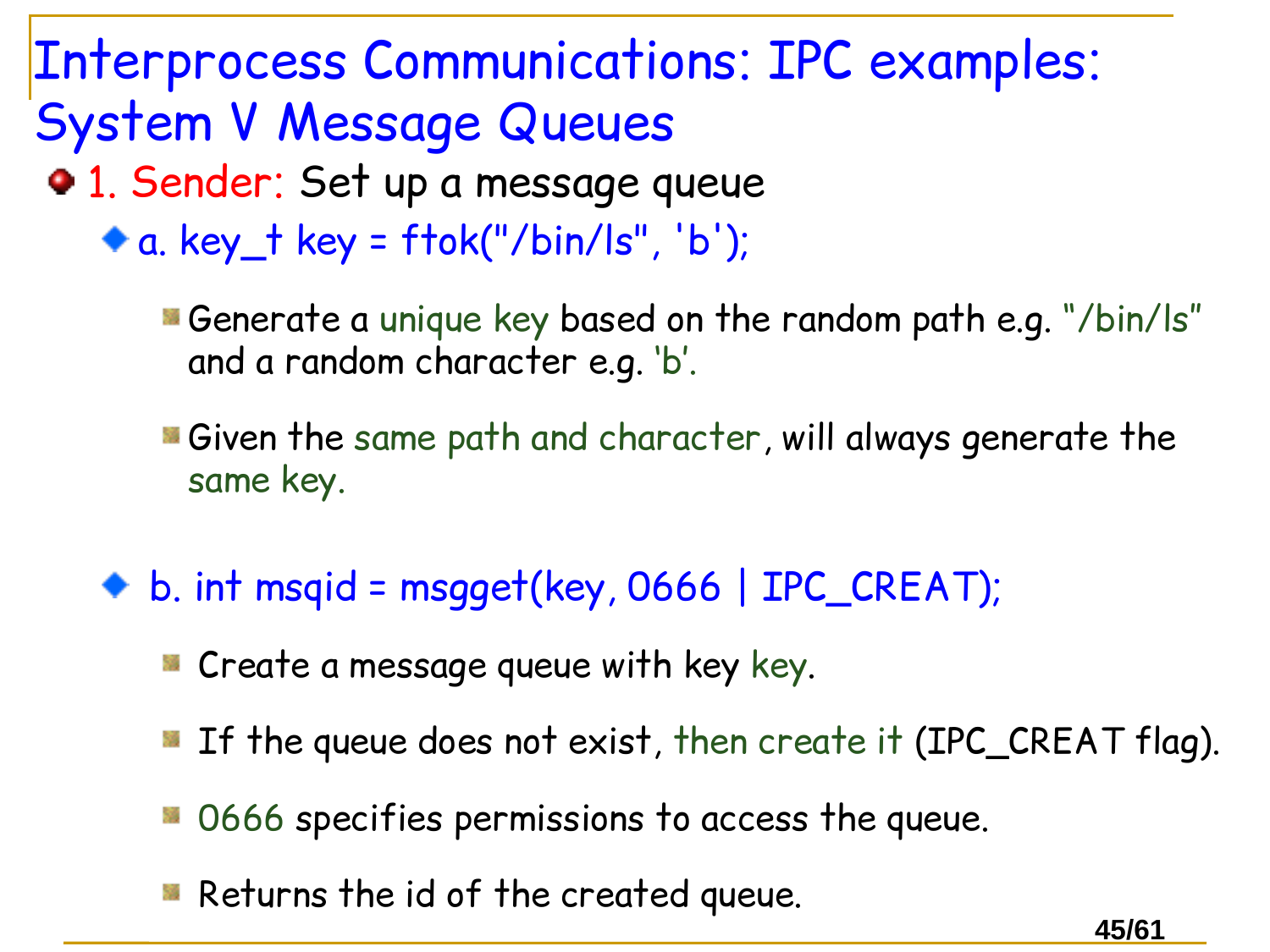

# Interprocess Communications: IPC examples: System V Message Queues
1. Sender: Set up a message queue

a. key_t key = ftok("/bin/ls", 'b');

Generate a unique key based on the random path e.g. “/bin/ls” and a random character e.g. ‘b’.

Given the same path and character, will always generate the same key.

 b. int msqid = msgget(key, 0666 | IPC_CREAT);

 Create a message queue with key key.

 If the queue does not exist, then create it (IPC_CREAT flag).

 0666 specifies permissions to access the queue.

 Returns the id of the created queue.